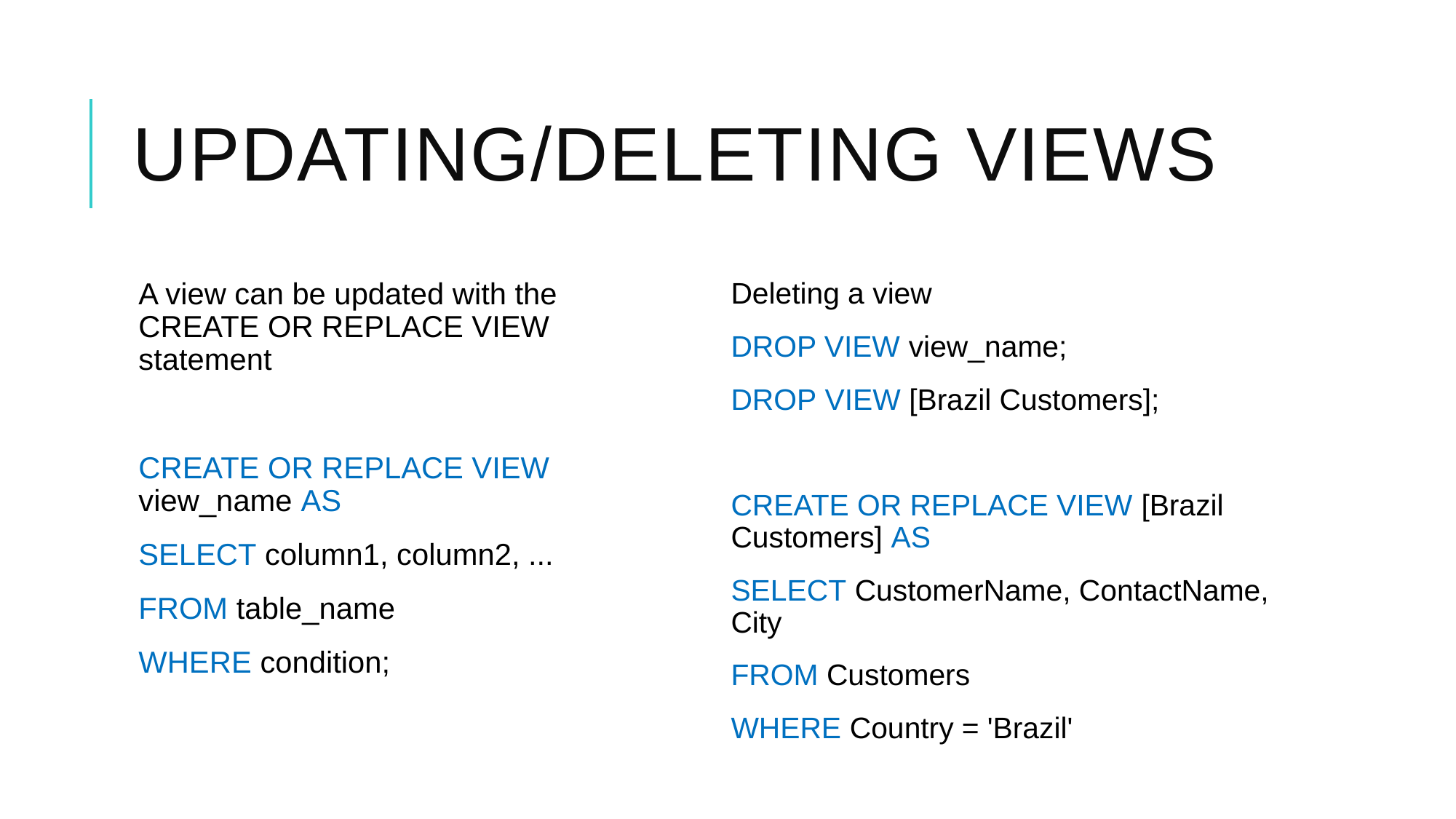

# Updating/Deleting views
A view can be updated with the CREATE OR REPLACE VIEW statement

CREATE OR REPLACE VIEW view_name AS
SELECT column1, column2, ...
FROM table_name
WHERE condition;

Deleting a view
DROP VIEW view_name;
DROP VIEW [Brazil Customers];

CREATE OR REPLACE VIEW [Brazil Customers] AS
SELECT CustomerName, ContactName, City
FROM Customers
WHERE Country = 'Brazil'